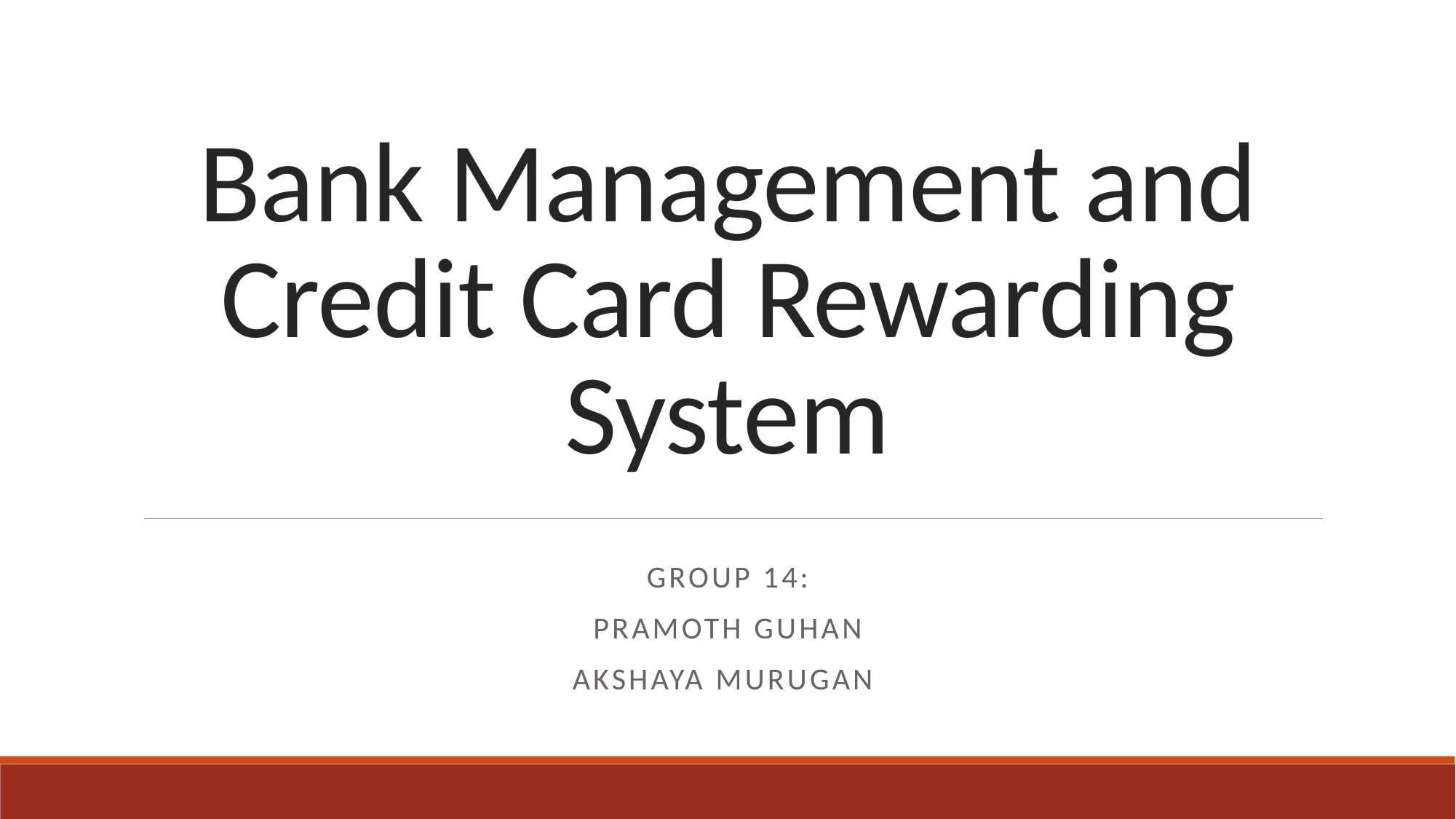

# Bank Management and Credit Card Rewarding System
Group 14:
Pramoth Guhan
Akshaya Murugan